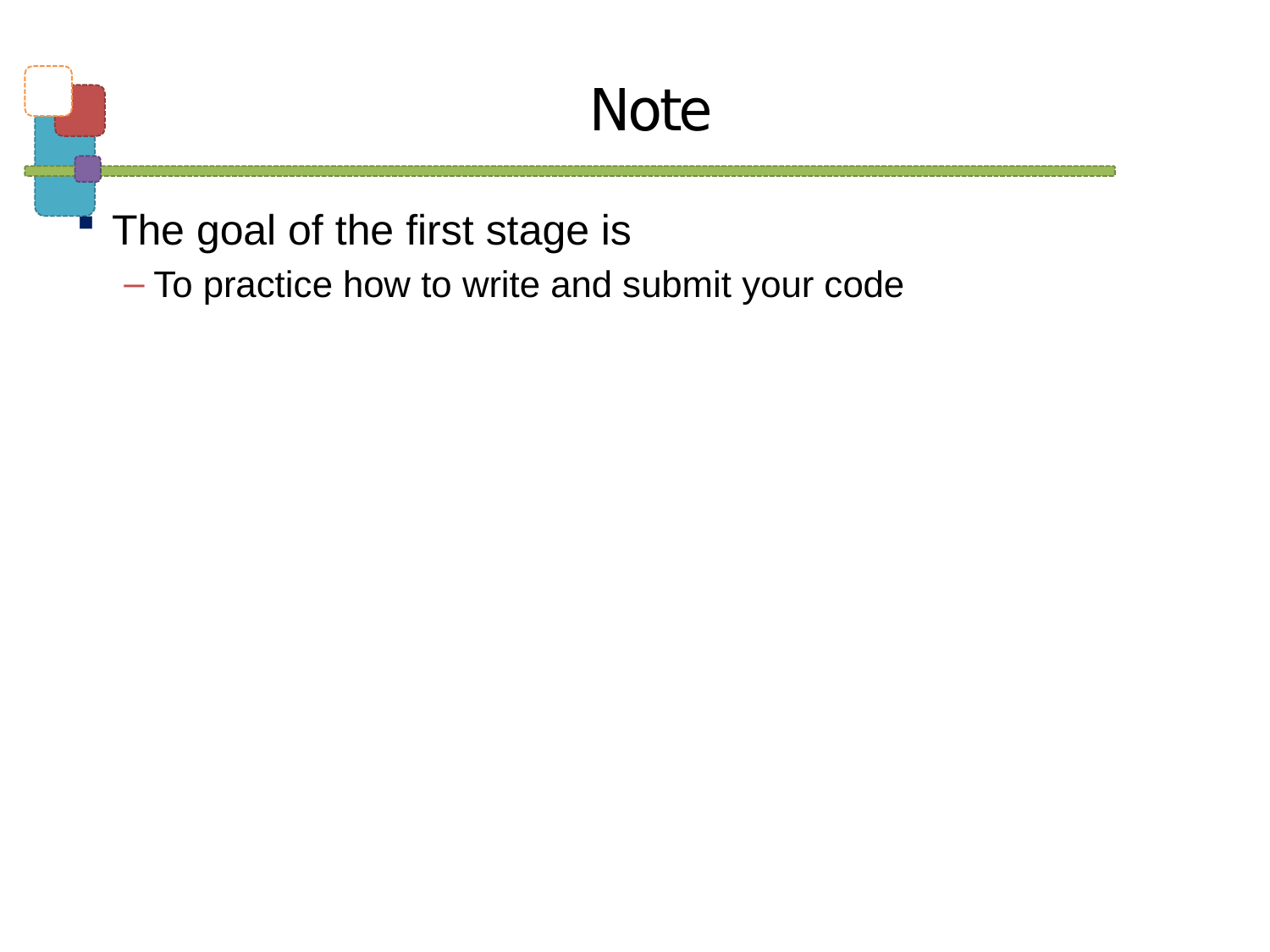

# Note
The goal of the first stage is
To practice how to write and submit your code